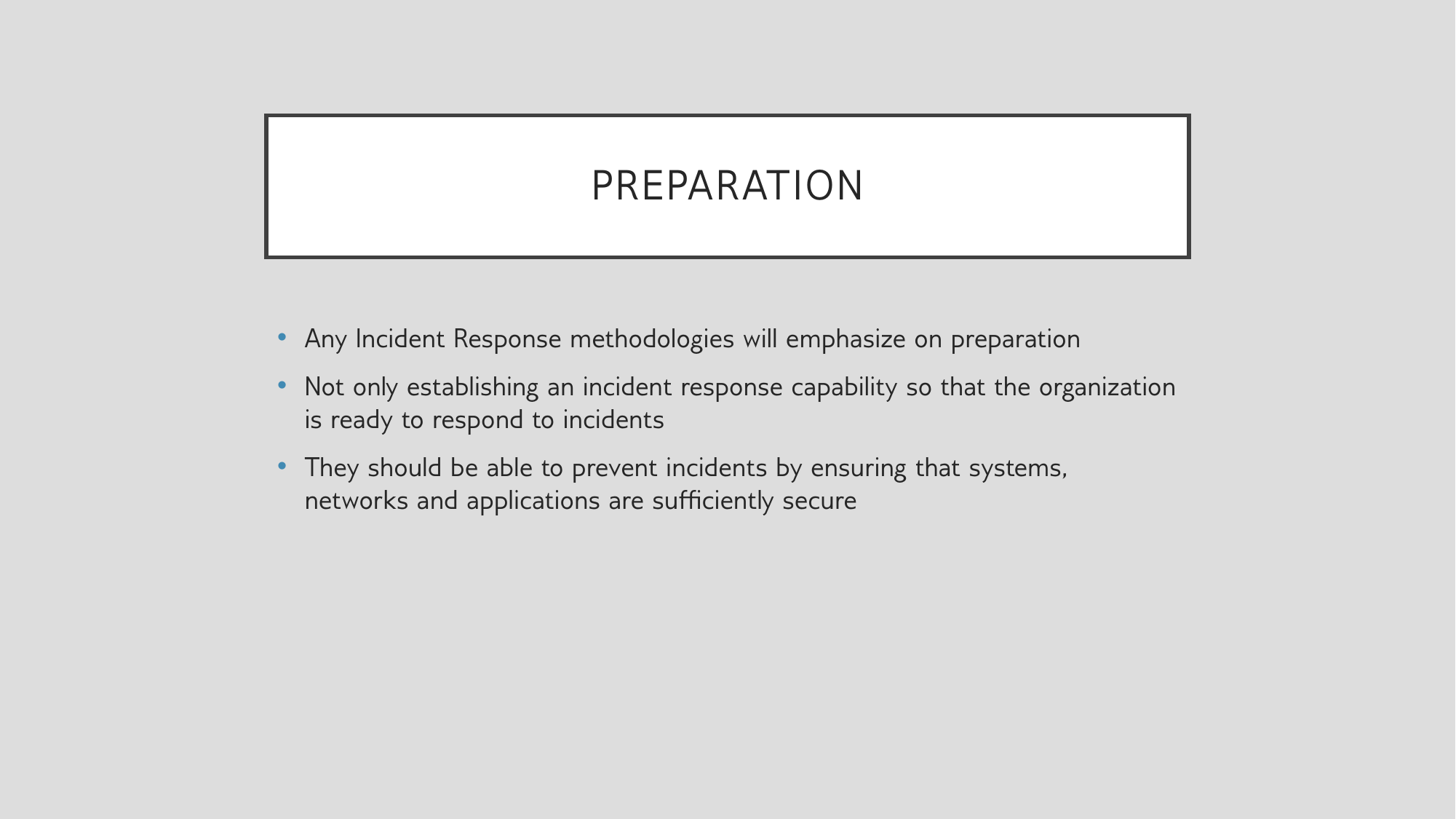

# Preparation
Any Incident Response methodologies will emphasize on preparation
Not only establishing an incident response capability so that the organization is ready to respond to incidents
They should be able to prevent incidents by ensuring that systems, networks and applications are sufficiently secure